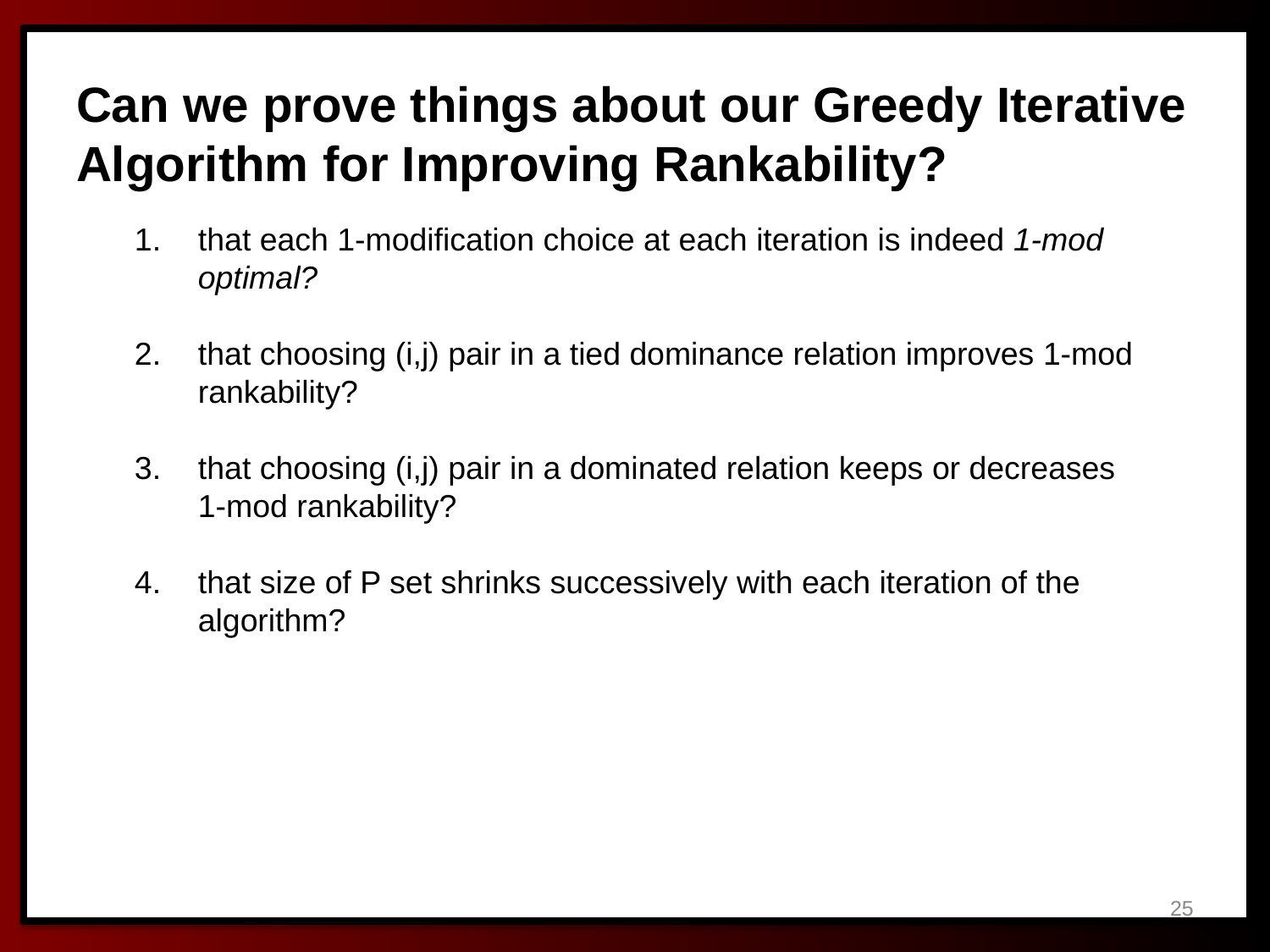

# Can we prove things about our Greedy Iterative Algorithm for Improving Rankability?
that each 1-modification choice at each iteration is indeed 1-mod optimal?

that choosing (i,j) pair in a tied dominance relation improves 1-mod rankability?

that choosing (i,j) pair in a dominated relation keeps or decreases 1-mod rankability?

that size of P set shrinks successively with each iteration of the algorithm?

25